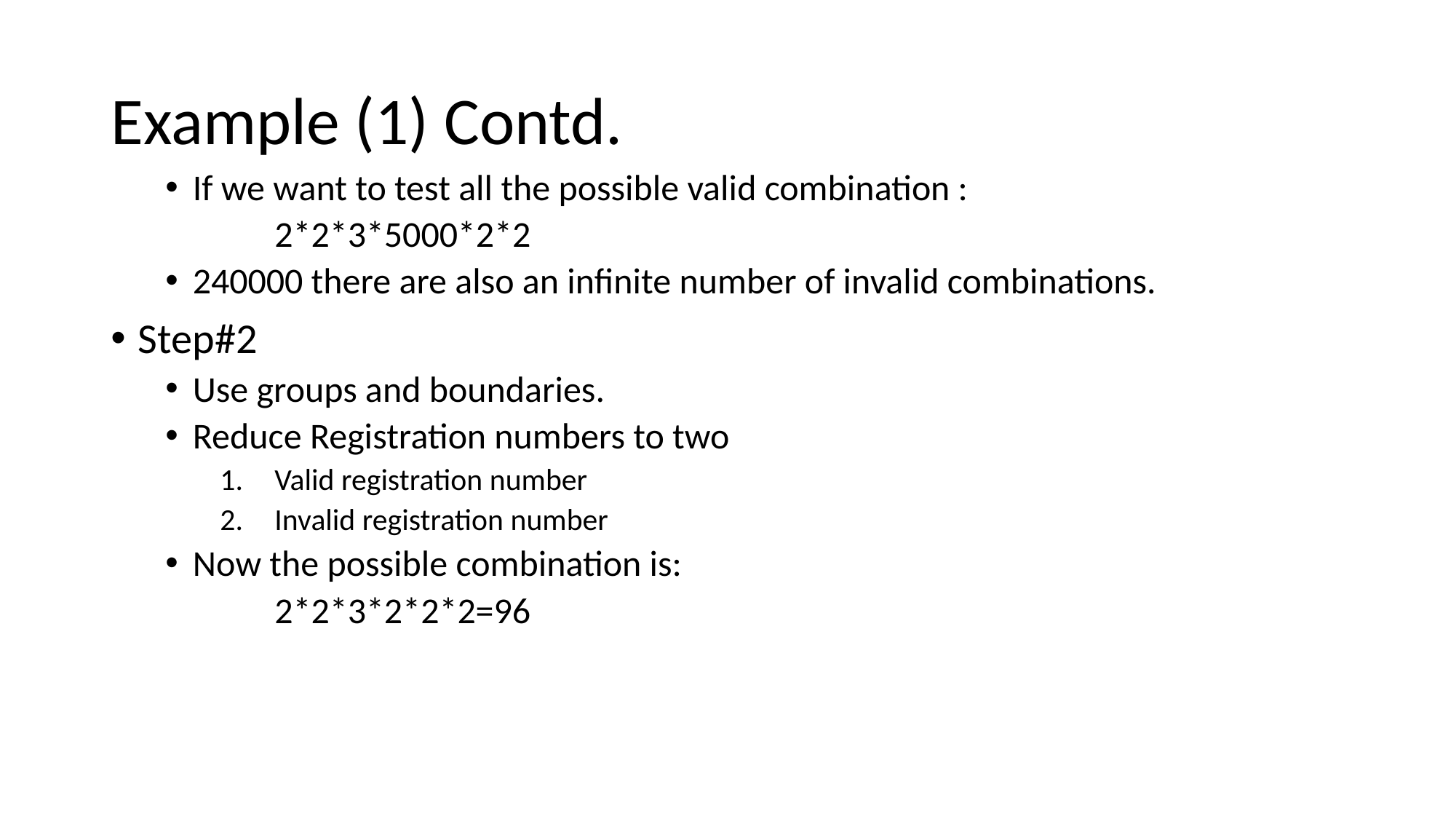

# Example (1) Contd.
If we want to test all the possible valid combination :
	2*2*3*5000*2*2
240000 there are also an infinite number of invalid combinations.
Step#2
Use groups and boundaries.
Reduce Registration numbers to two
Valid registration number
Invalid registration number
Now the possible combination is:
	2*2*3*2*2*2=96